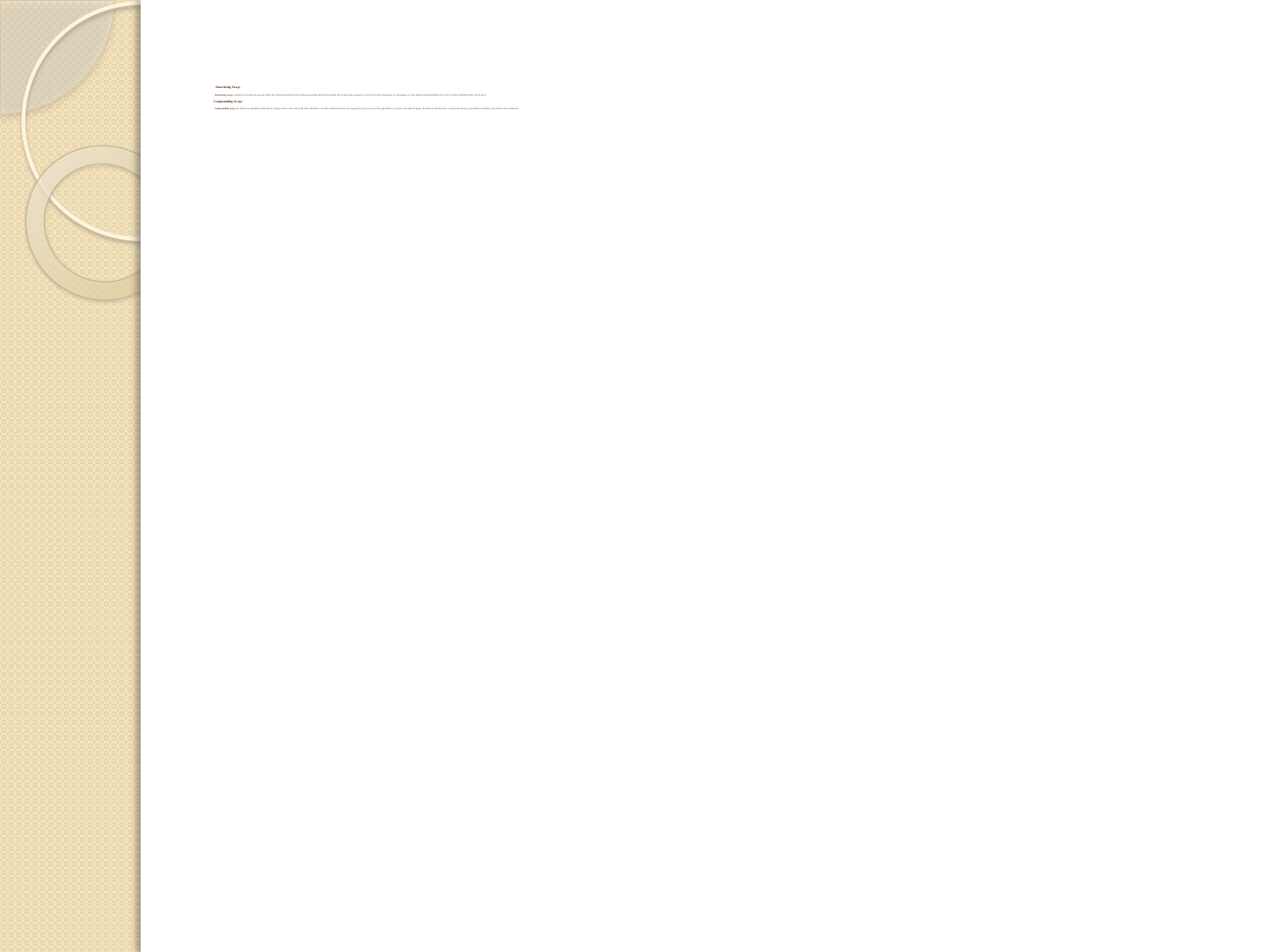

# Amortizing Swap:- Amortizing swap is usually an interest rate swap in which the notional principal for the interest payments declines during the life of the swap, perhaps at a rate tied to the prepayment of a mortgage or to an interest rate benchmark such as the London Interbank offer rate (Libor). Compounding Swap:- Compounding swap, the interest is capitalized and paid out during and/or at the end of the term. Whether or not the nominal amounts are swapped in the process is of no significance. As is the case with all swaps, the interest rate flows for a compound swap are generated according to the interest rate conditions.